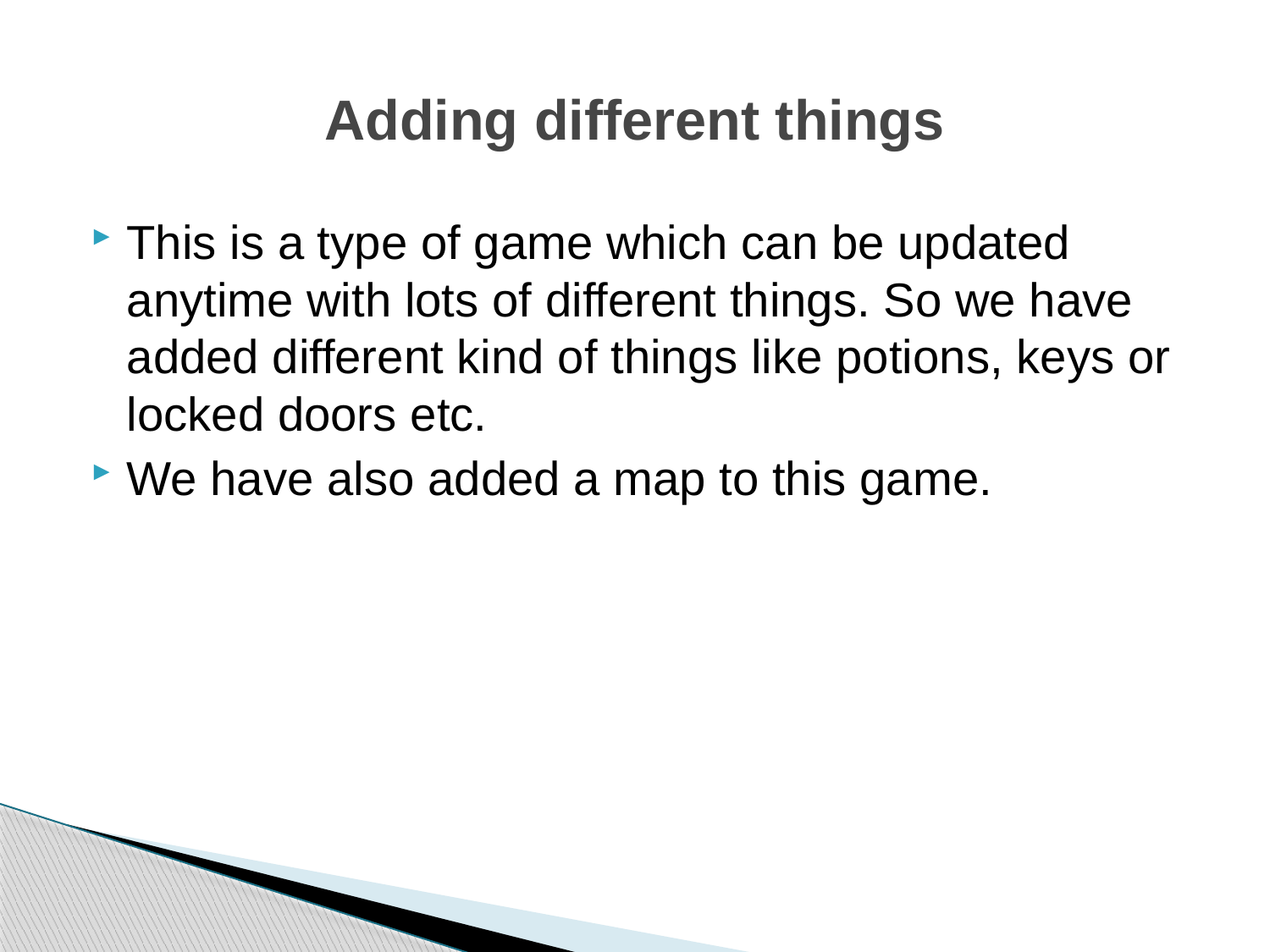

# Adding different things
This is a type of game which can be updated anytime with lots of different things. So we have added different kind of things like potions, keys or locked doors etc.
We have also added a map to this game.